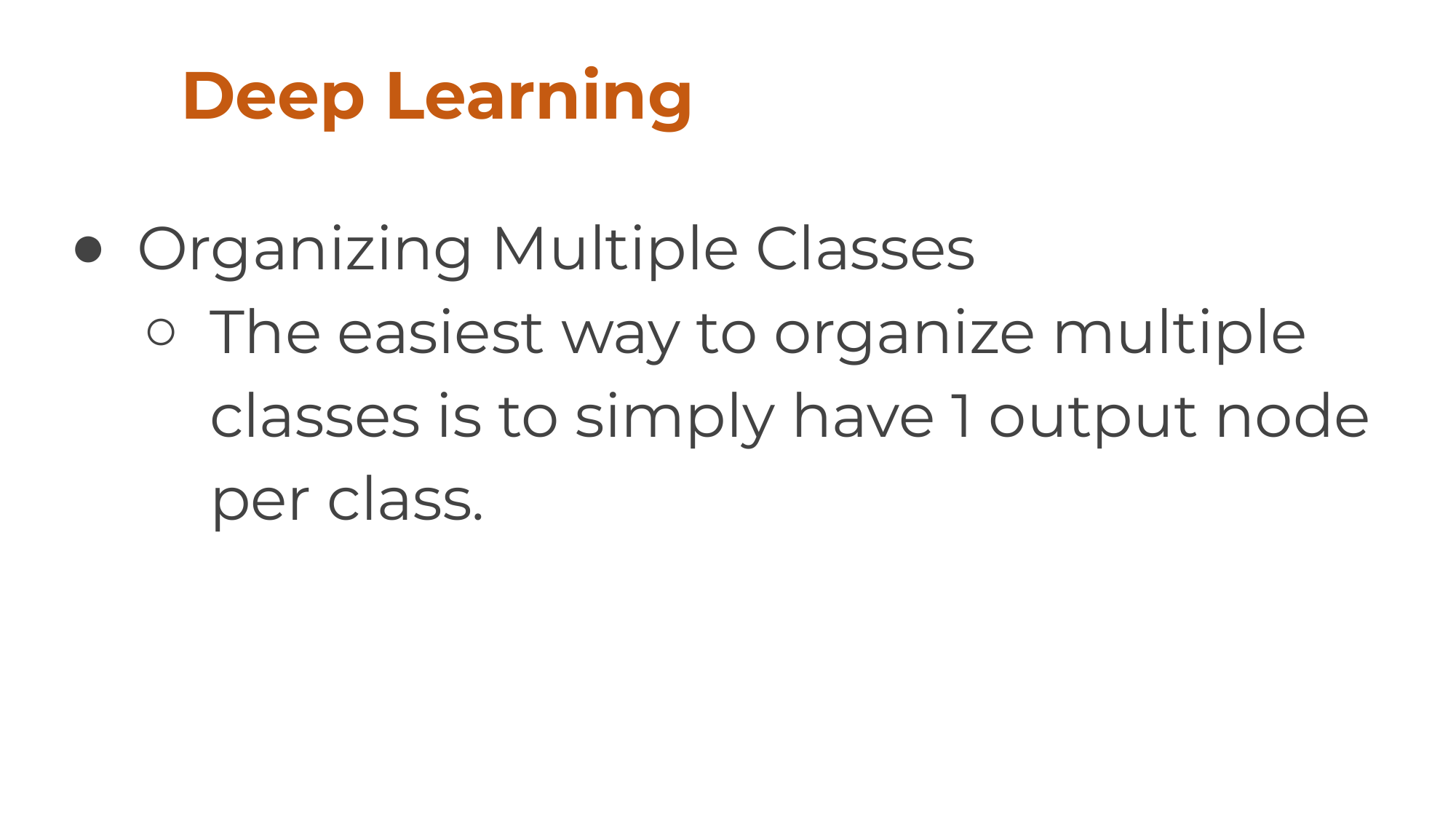

# Deep Learning

Organizing Multiple Classes
The easiest way to organize multiple classes is to simply have 1 output node per class.